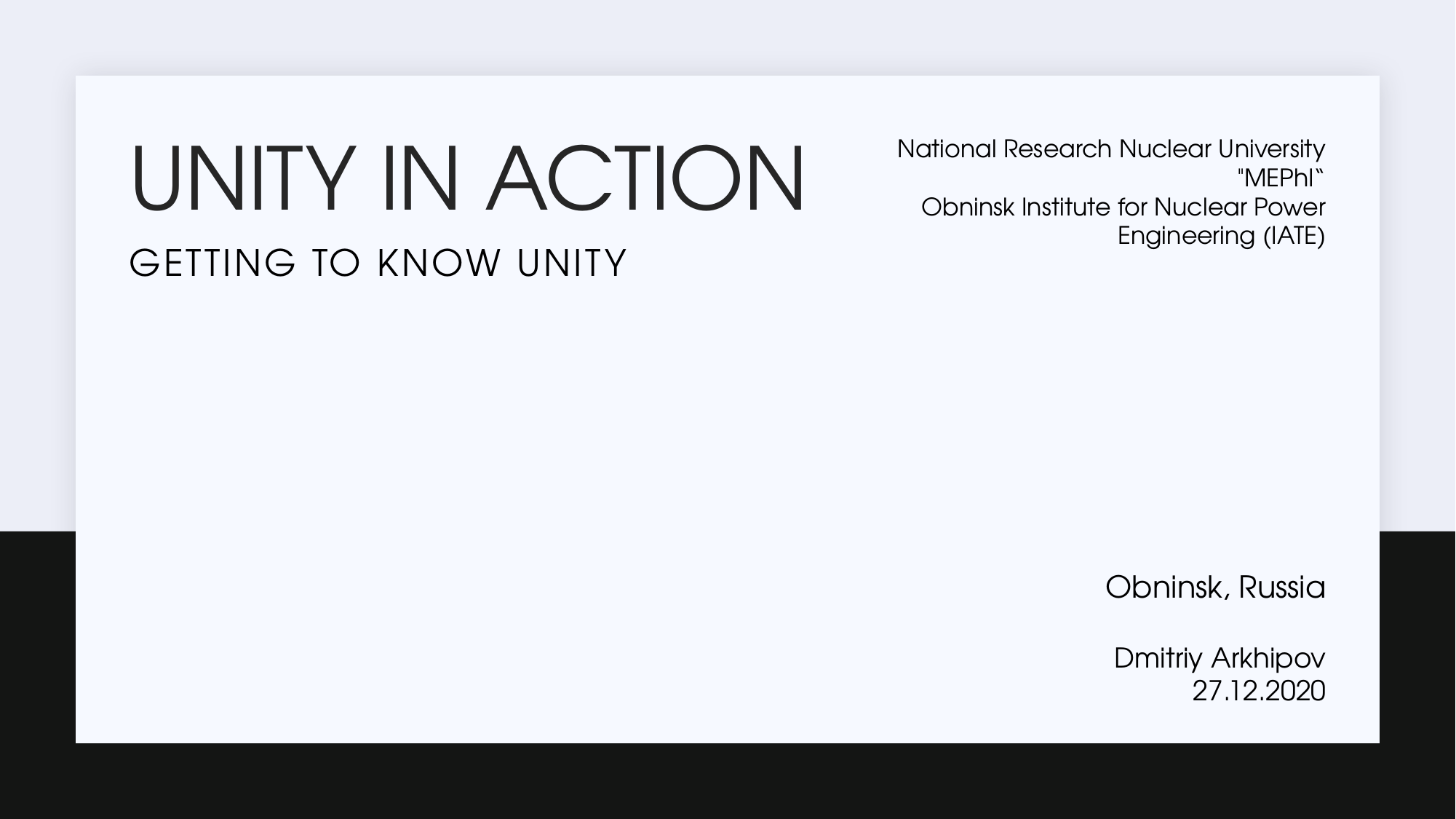

# Unity in action
National Research Nuclear University "MEPhI“
Obninsk Institute for Nuclear Power Engineering (IATE)
Getting to know Unity
Obninsk, Russia
Dmitriy Arkhipov 27.12.2020